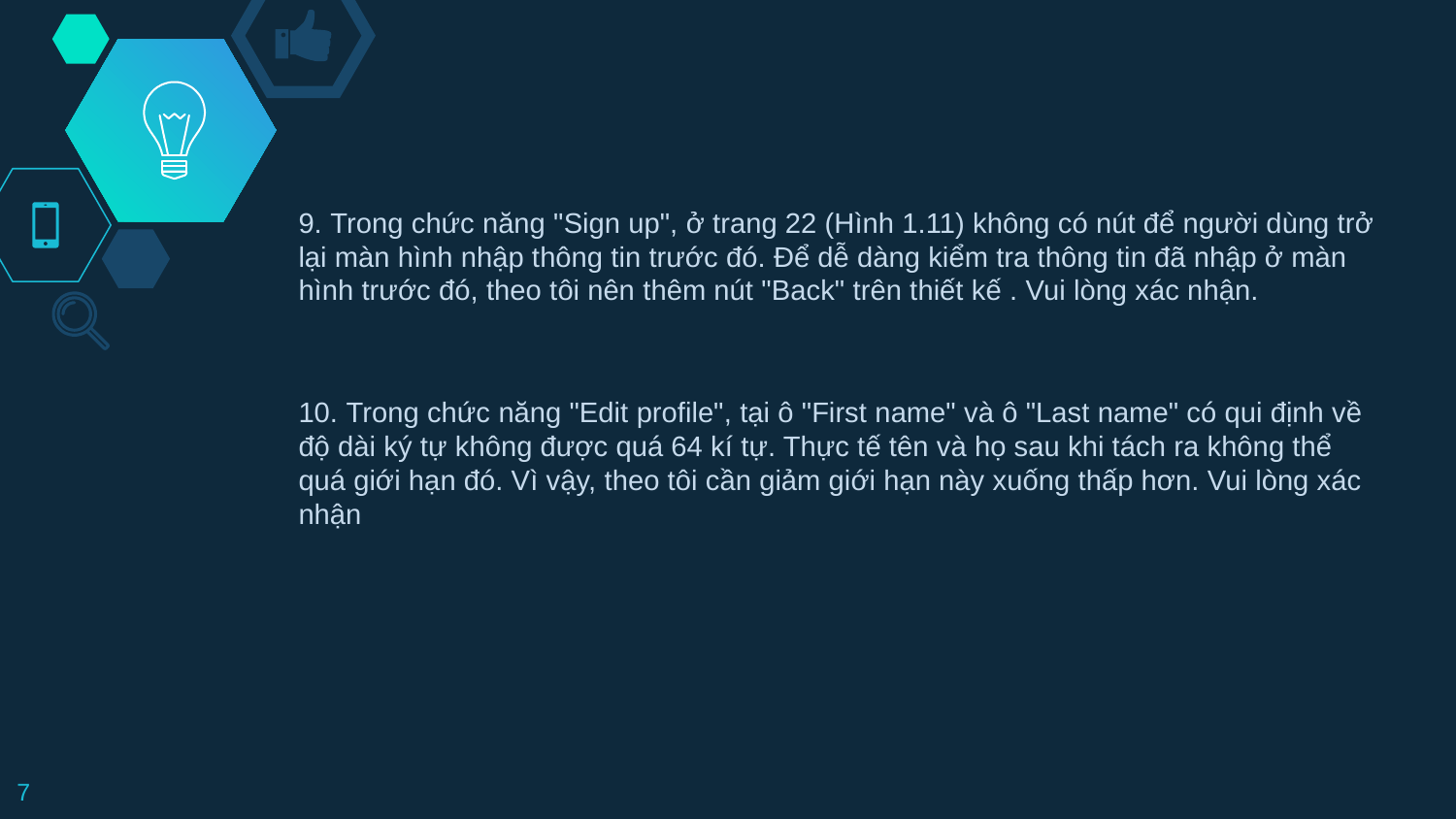

9. Trong chức năng "Sign up", ở trang 22 (Hình 1.11) không có nút để người dùng trở lại màn hình nhập thông tin trước đó. Để dễ dàng kiểm tra thông tin đã nhập ở màn hình trước đó, theo tôi nên thêm nút "Back" trên thiết kế . Vui lòng xác nhận.
10. Trong chức năng "Edit profile", tại ô "First name" và ô "Last name" có qui định về độ dài ký tự không được quá 64 kí tự. Thực tế tên và họ sau khi tách ra không thể quá giới hạn đó. Vì vậy, theo tôi cần giảm giới hạn này xuống thấp hơn. Vui lòng xác nhận
7